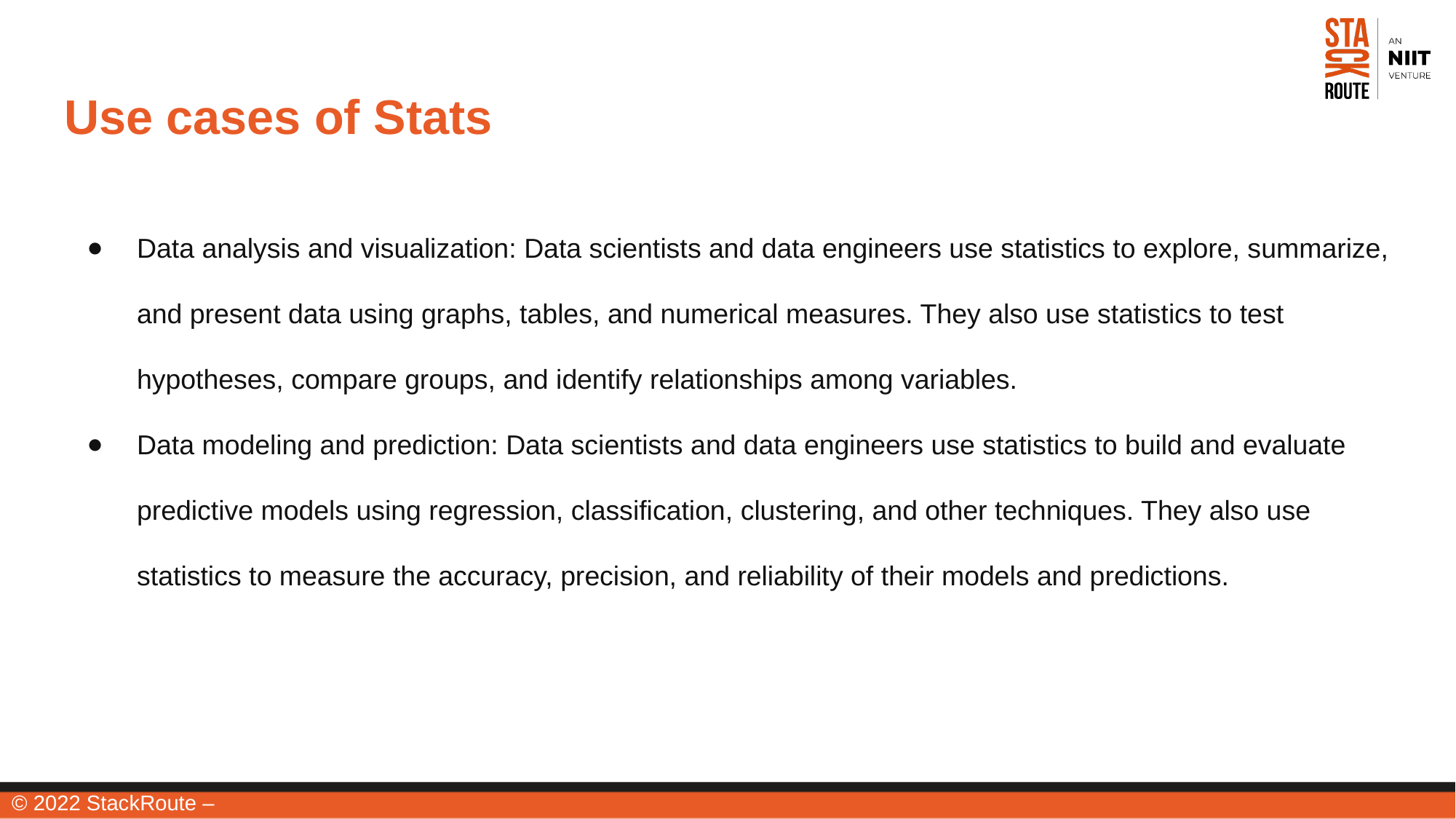

# Use cases of Stats
Data analysis and visualization: Data scientists and data engineers use statistics to explore, summarize, and present data using graphs, tables, and numerical measures. They also use statistics to test hypotheses, compare groups, and identify relationships among variables.
Data modeling and prediction: Data scientists and data engineers use statistics to build and evaluate predictive models using regression, classification, clustering, and other techniques. They also use statistics to measure the accuracy, precision, and reliability of their models and predictions.